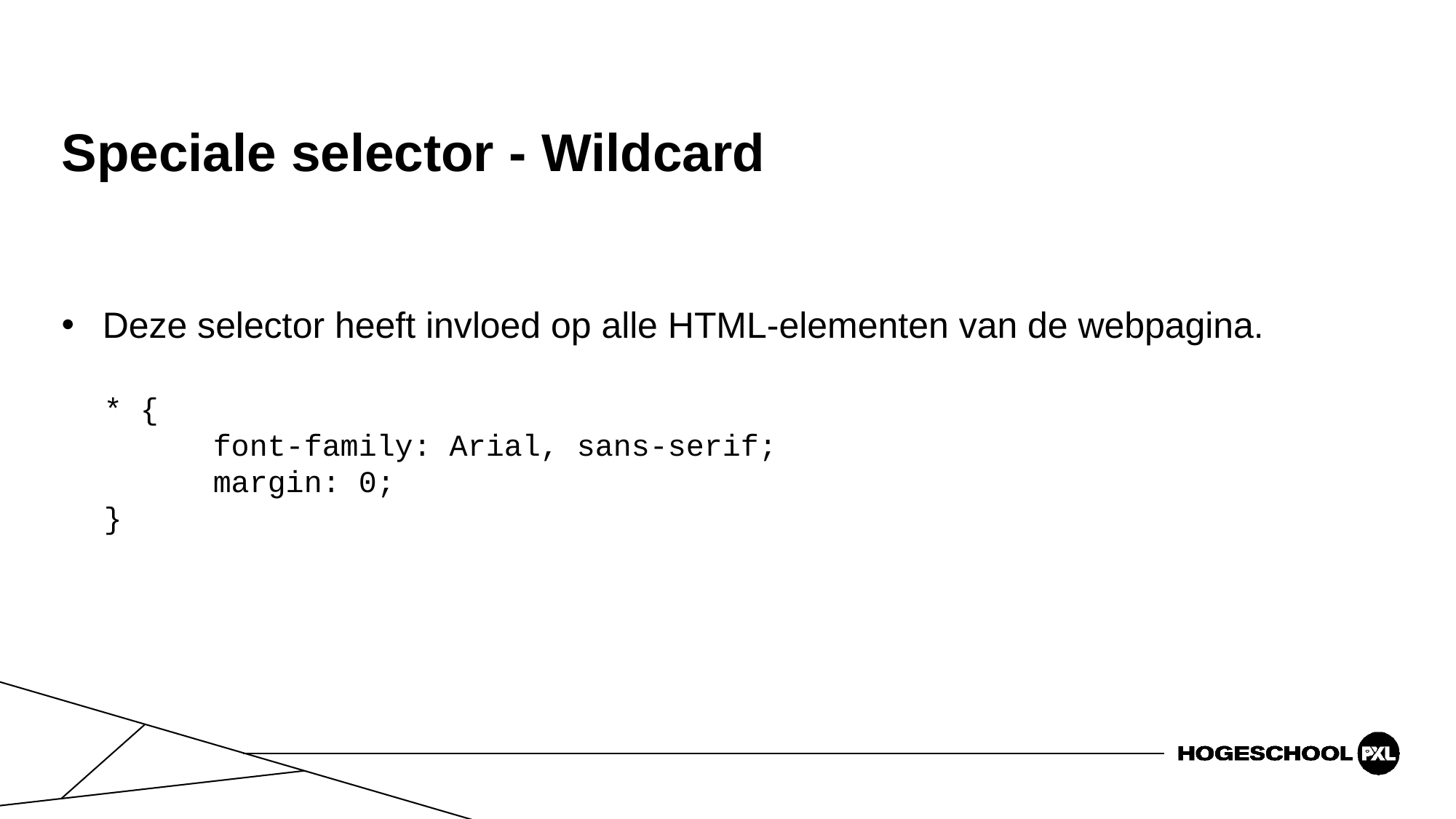

# Speciale selector - Wildcard
Deze selector heeft invloed op alle HTML-elementen van de webpagina.

* {
	font-family: Arial, sans-serif;
	margin: 0;
}